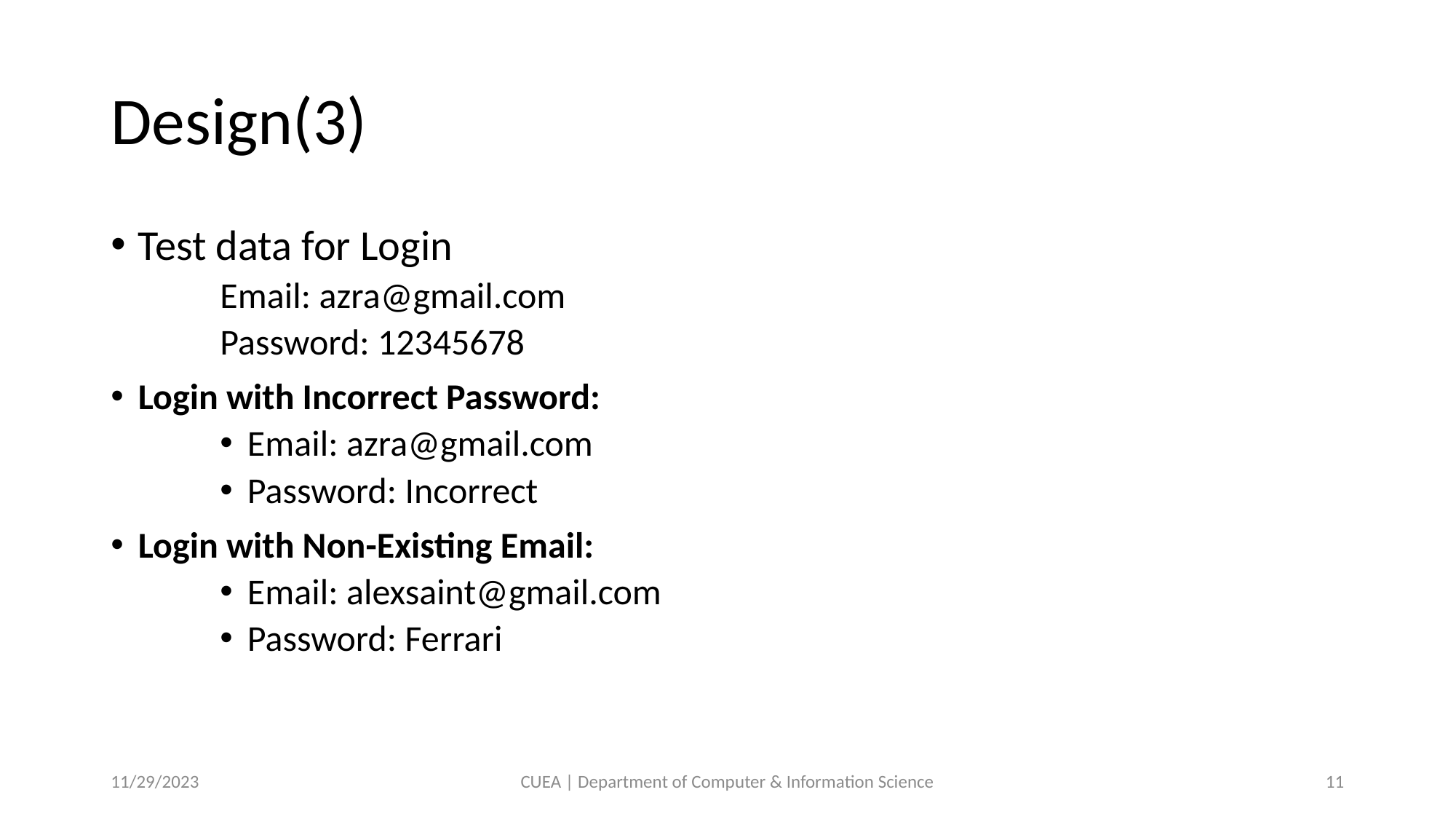

# Design(3)
Test data for Login
Email: azra@gmail.com
Password: 12345678
Login with Incorrect Password:
Email: azra@gmail.com
Password: Incorrect
Login with Non-Existing Email:
Email: alexsaint@gmail.com
Password: Ferrari

11/29/2023
CUEA | Department of Computer & Information Science
11